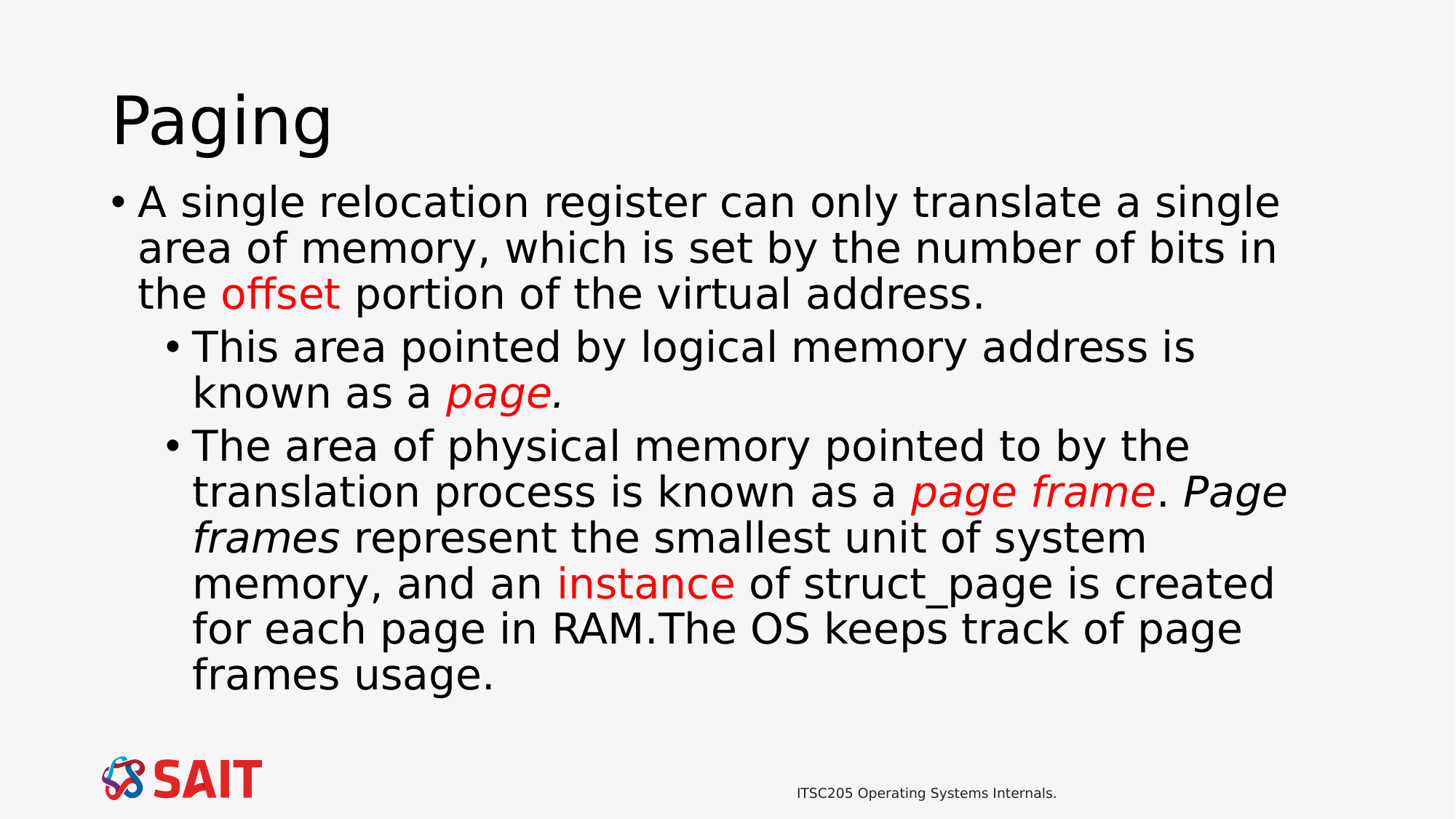

# Paging
A single relocation register can only translate a single area of memory, which is set by the number of bits in the offset portion of the virtual address.
This area pointed by logical memory address is known as a page.
The area of physical memory pointed to by the translation process is known as a page frame. Page frames represent the smallest unit of system memory, and an instance of struct_page is created for each page in RAM.The OS keeps track of page frames usage.

ITSC205 Operating Systems Internals.